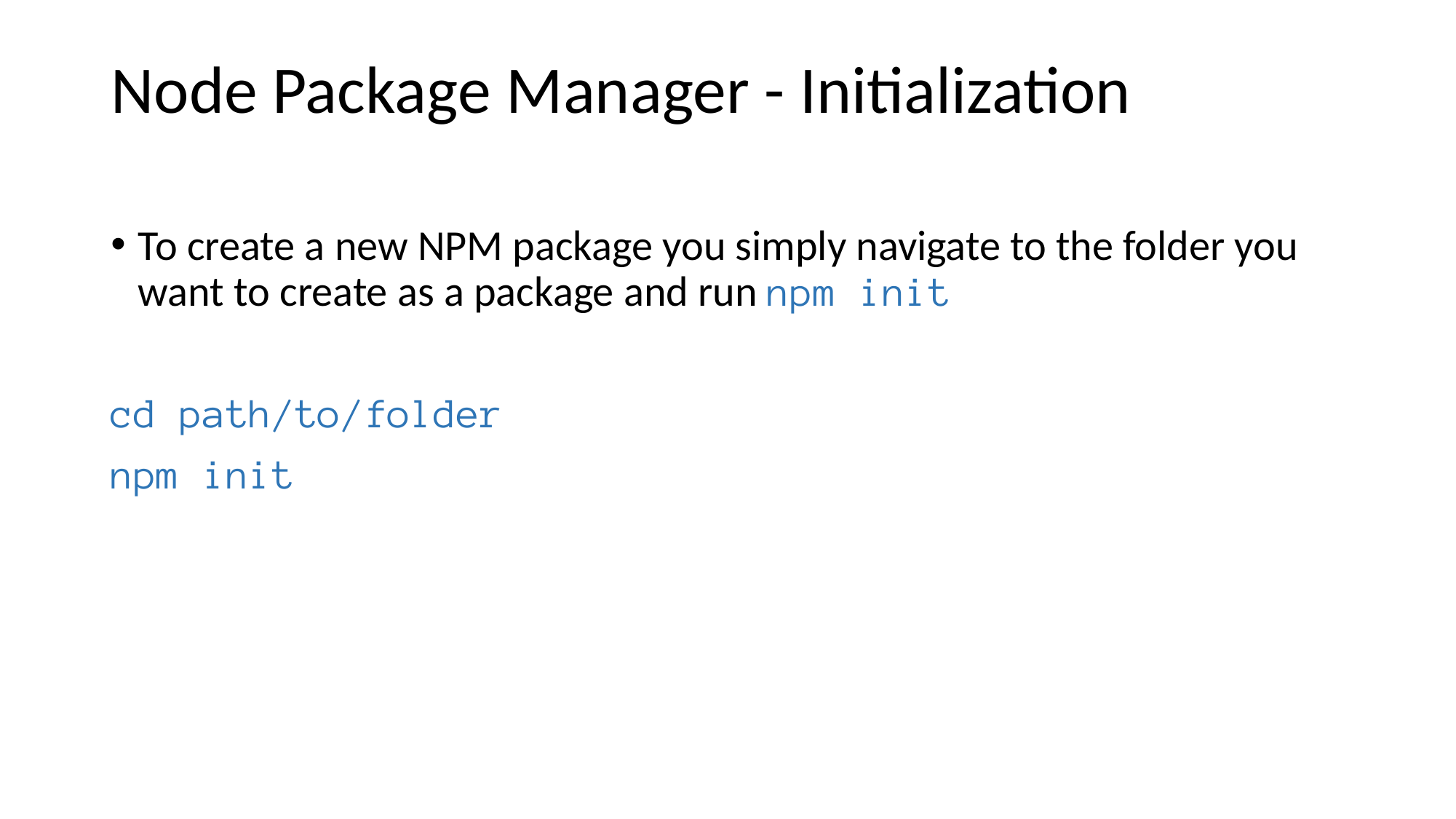

# Node Package Manager - Initialization
To create a new NPM package you simply navigate to the folder you want to create as a package and run npm init

cd path/to/folder
npm init